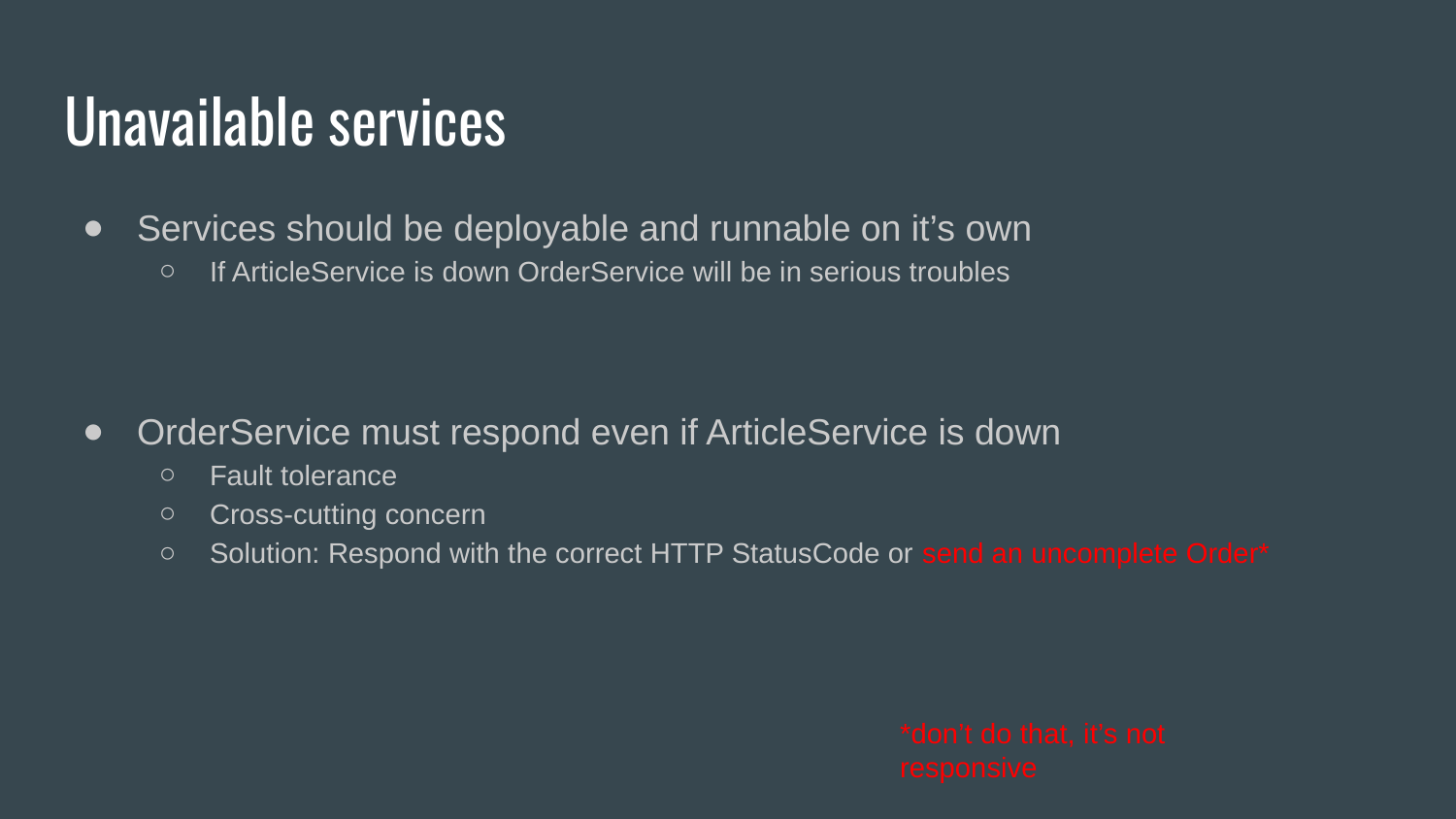

# Unavailable services
Services should be deployable and runnable on it’s own
If ArticleService is down OrderService will be in serious troubles

OrderService must respond even if ArticleService is down
Fault tolerance
Cross-cutting concern
Solution: Respond with the correct HTTP StatusCode or send an uncomplete Order*
*don’t do that, it’s not responsive